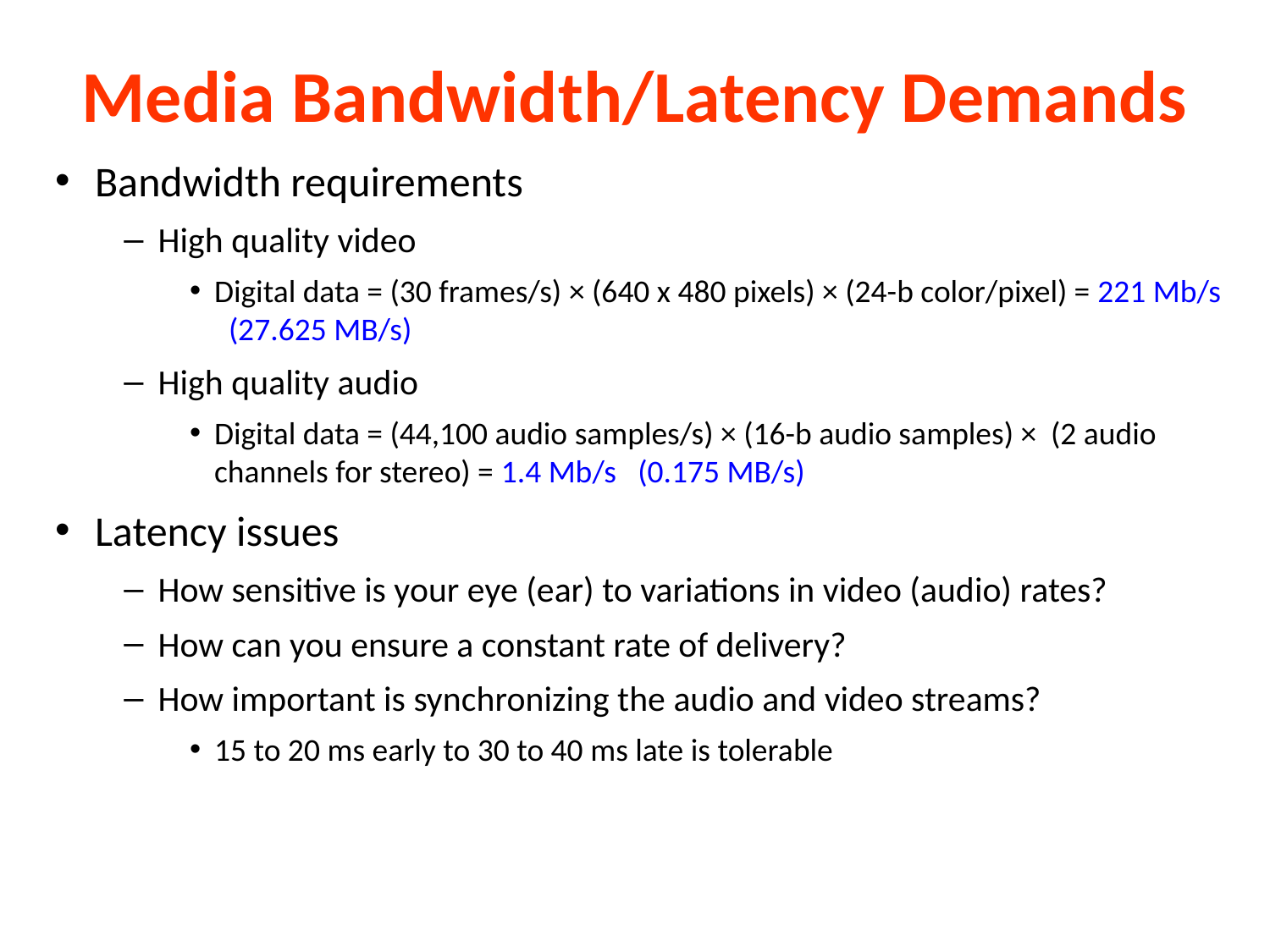

# Media Bandwidth/Latency Demands
Bandwidth requirements
High quality video
Digital data = (30 frames/s) × (640 x 480 pixels) × (24-b color/pixel) = 221 Mb/s   (27.625 MB/s)
High quality audio
Digital data = (44,100 audio samples/s) × (16-b audio samples) ×  (2 audio channels for stereo) = 1.4 Mb/s   (0.175 MB/s)
Latency issues
How sensitive is your eye (ear) to variations in video (audio) rates?
How can you ensure a constant rate of delivery?
How important is synchronizing the audio and video streams?
15 to 20 ms early to 30 to 40 ms late is tolerable